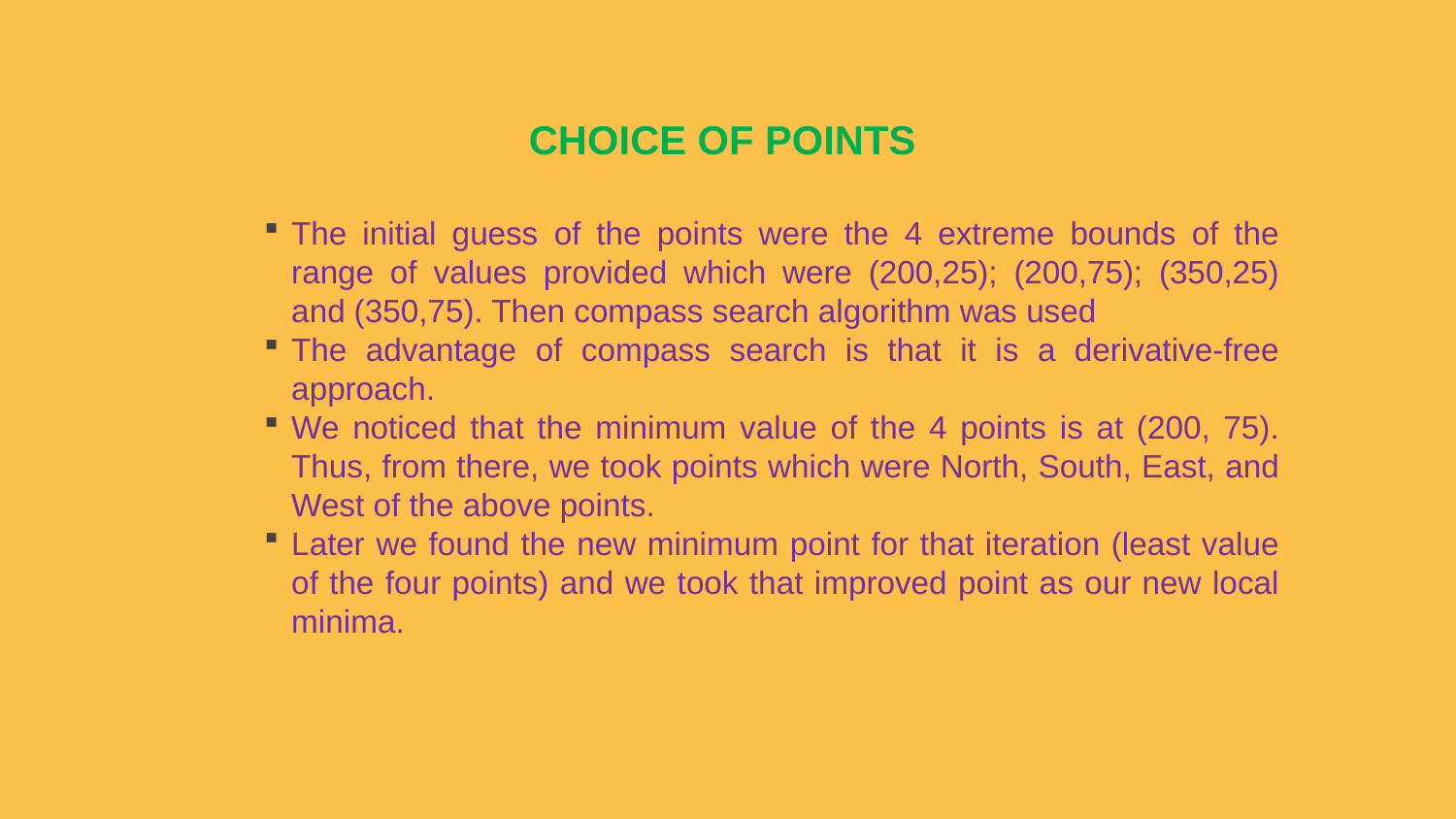

# CHOICE OF POINTS
The initial guess of the points were the 4 extreme bounds of the range of values provided which were (200,25); (200,75); (350,25) and (350,75). Then compass search algorithm was used
The advantage of compass search is that it is a derivative-free approach.
We noticed that the minimum value of the 4 points is at (200, 75). Thus, from there, we took points which were North, South, East, and West of the above points.
Later we found the new minimum point for that iteration (least value of the four points) and we took that improved point as our new local minima.